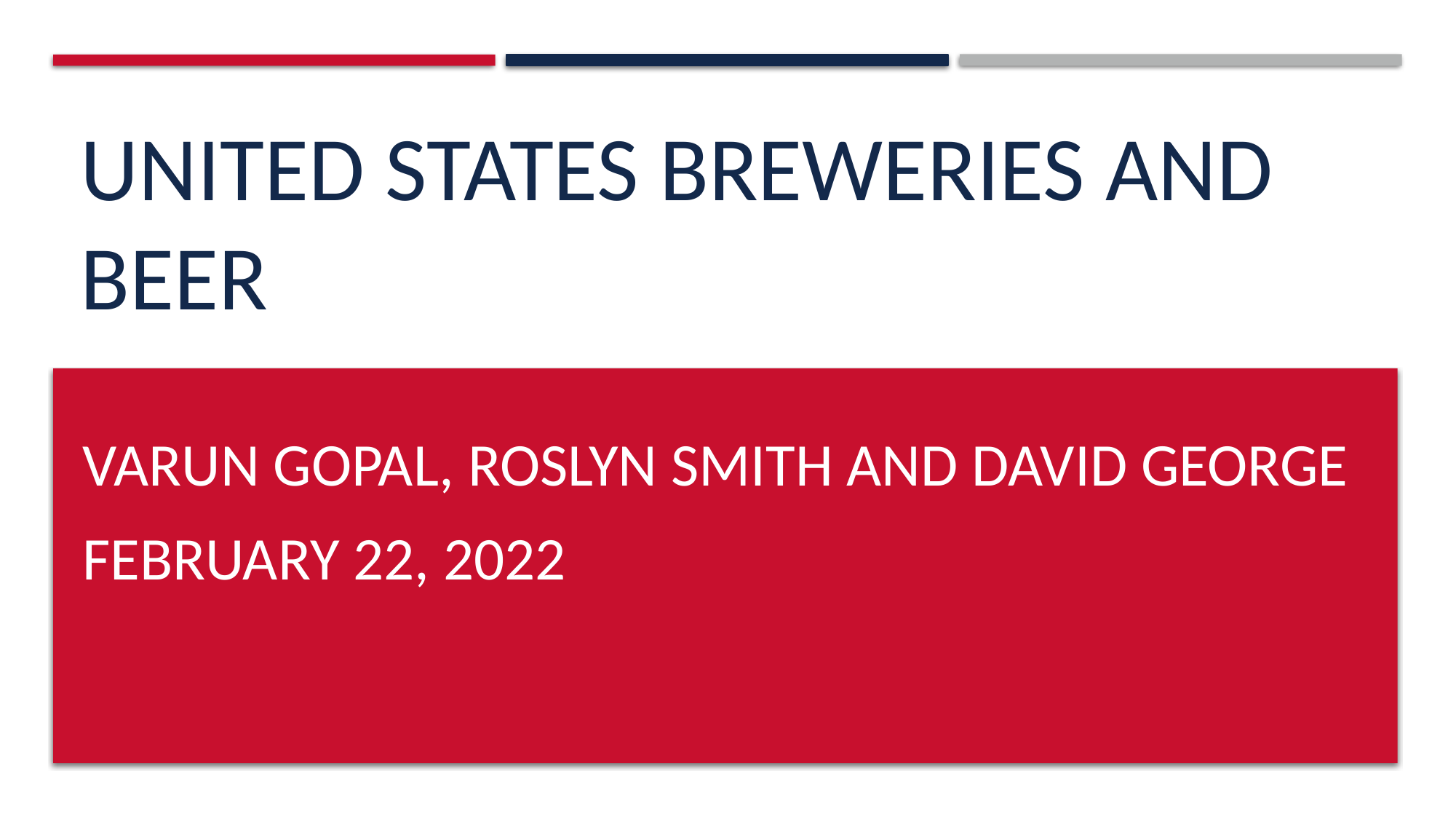

# United States Breweries and Beer
Varun Gopal, Roslyn Smith and David George
February 22, 2022